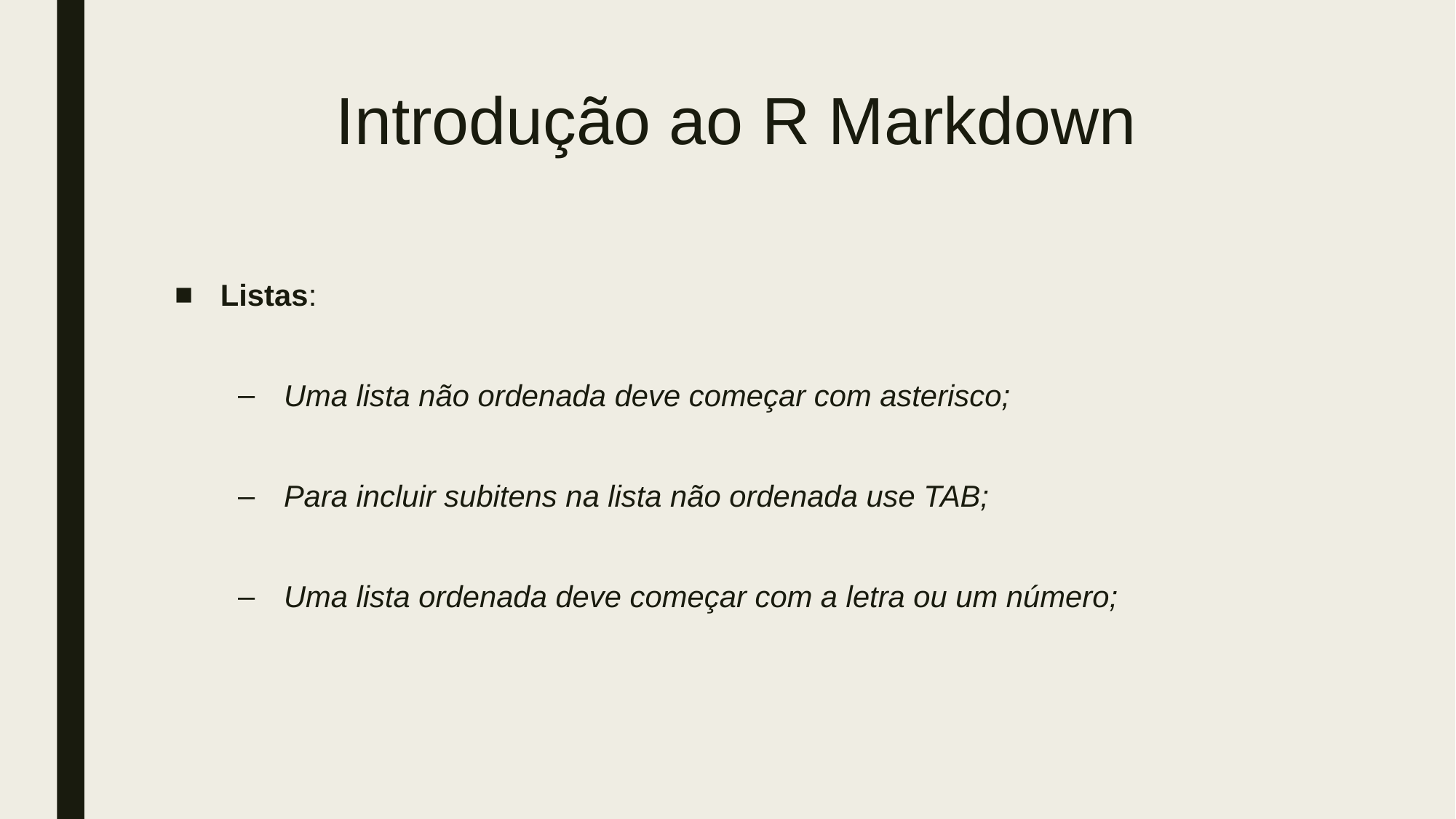

# Introdução ao R Markdown
Listas:

Uma lista não ordenada deve começar com asterisco;

Para incluir subitens na lista não ordenada use TAB;

Uma lista ordenada deve começar com a letra ou um número;